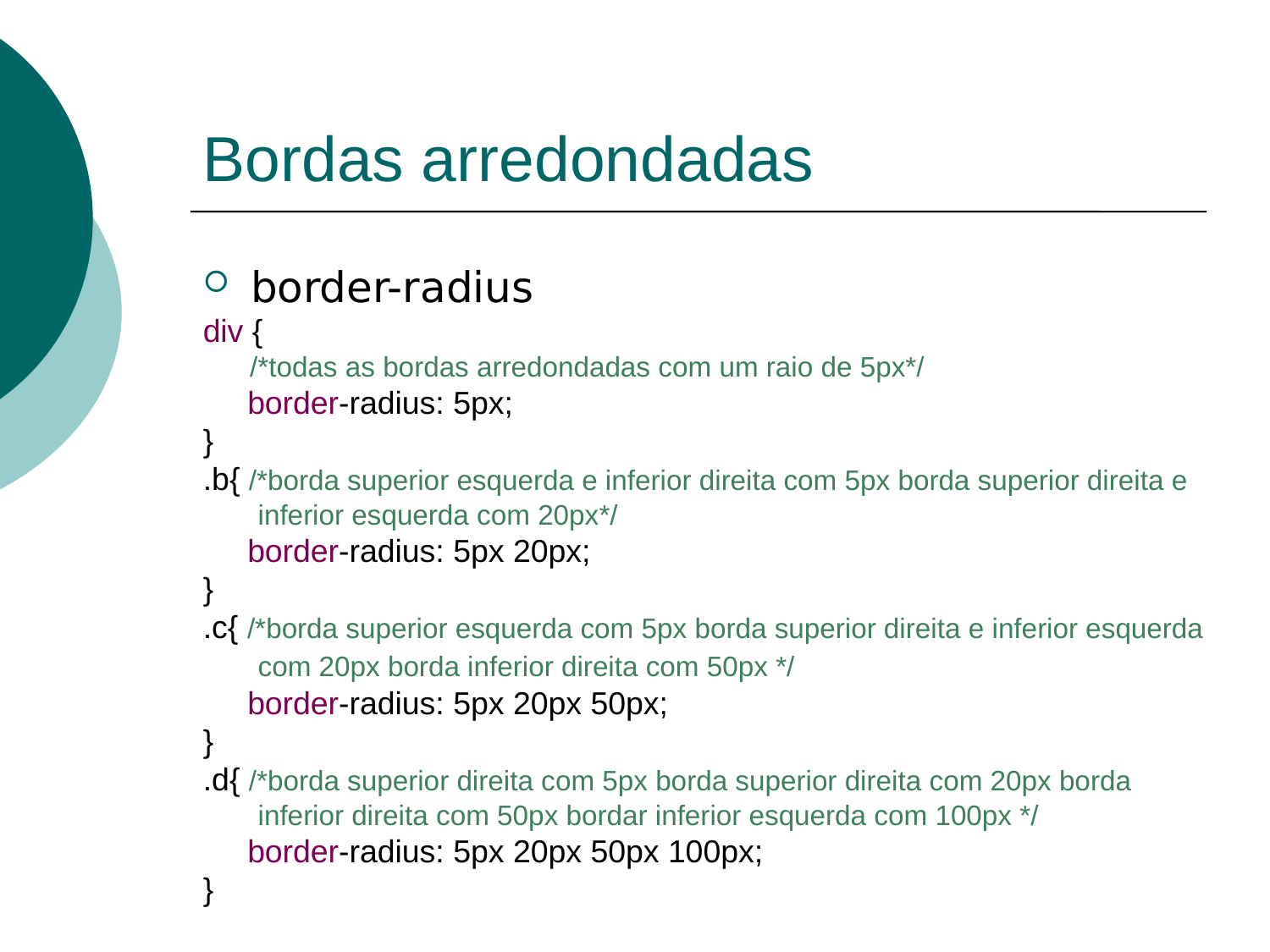

# Bordas arredondadas
border-radius
div {
      /*todas as bordas arredondadas com um raio de 5px*/
     border-radius: 5px;
}
.b{ /*borda superior esquerda e inferior direita com 5px borda superior direita e
       inferior esquerda com 20px*/
     border-radius: 5px 20px;
}
.c{ /*borda superior esquerda com 5px borda superior direita e inferior esquerda
       com 20px borda inferior direita com 50px */
     border-radius: 5px 20px 50px;
}
.d{ /*borda superior direita com 5px borda superior direita com 20px borda
       inferior direita com 50px bordar inferior esquerda com 100px */
     border-radius: 5px 20px 50px 100px;
}